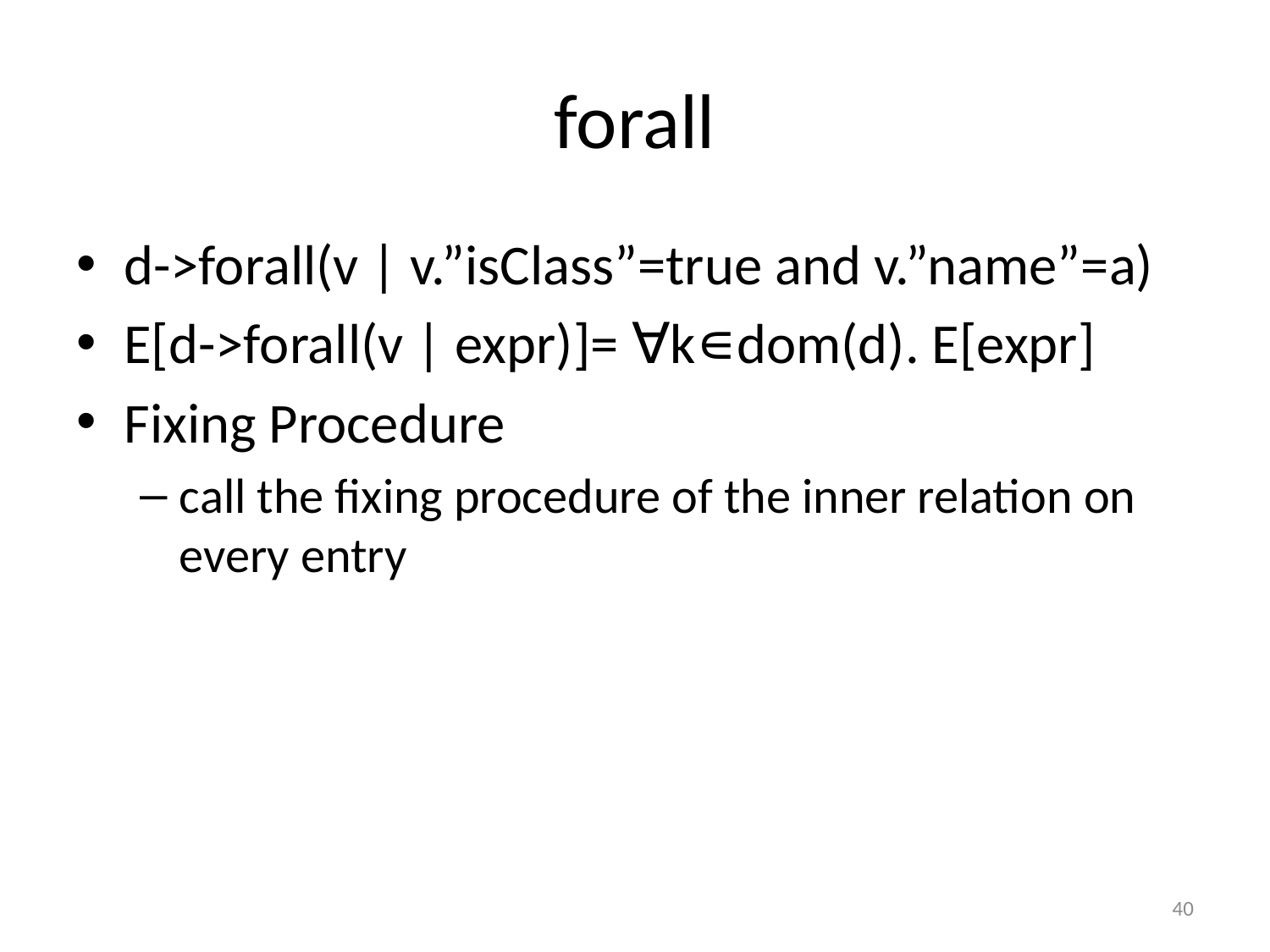

# forall
d->forall(v | v.”isClass”=true and v.”name”=a)
E[d->forall(v | expr)]= ∀k∊dom(d). E[expr]
Fixing Procedure
call the fixing procedure of the inner relation on every entry

40